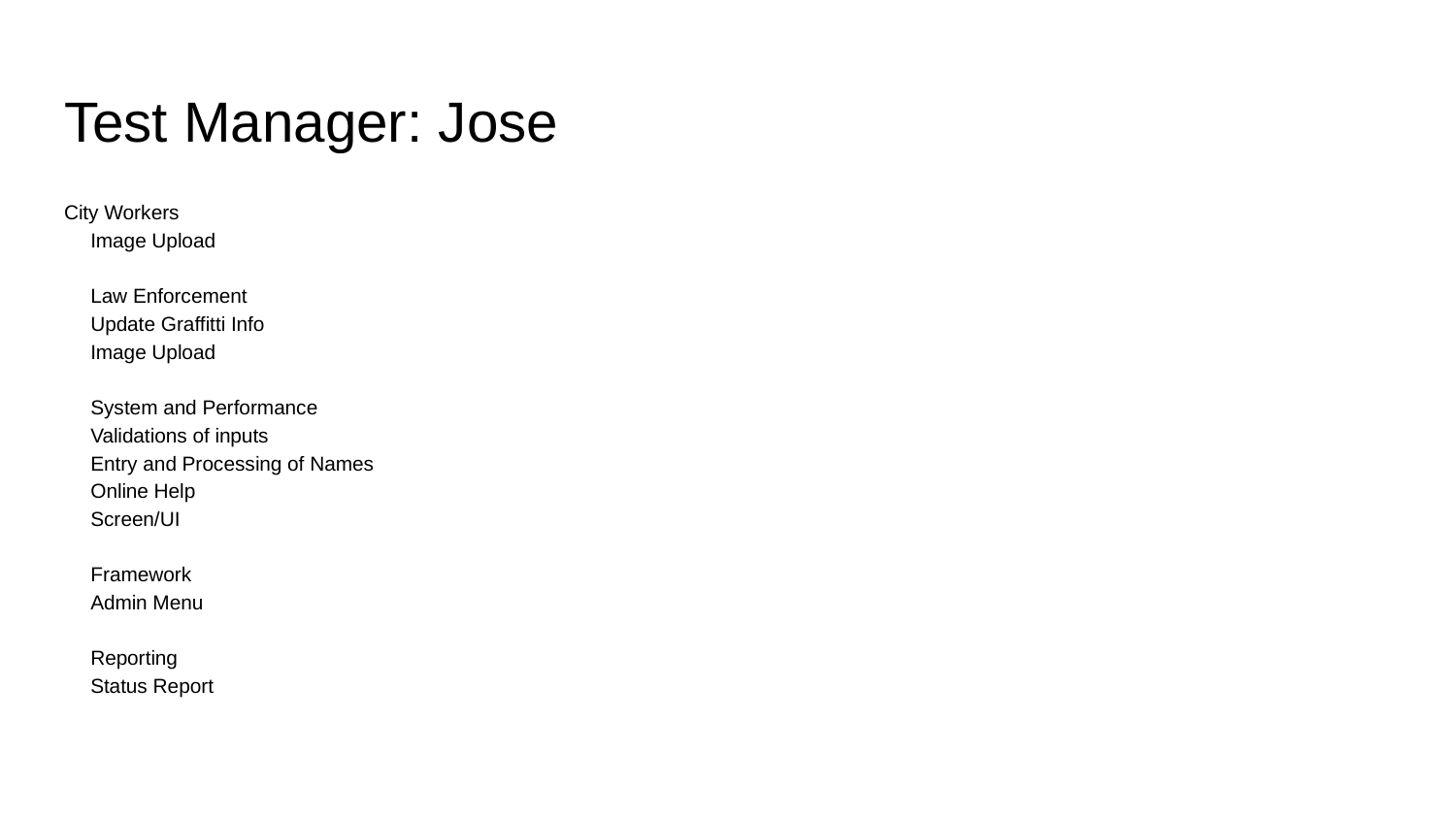

# Test Manager: Jose
City Workers
Image Upload

Law Enforcement
Update Graffitti Info
Image Upload

System and Performance
Validations of inputs
Entry and Processing of Names
Online Help
Screen/UI

Framework
Admin Menu

Reporting
Status Report